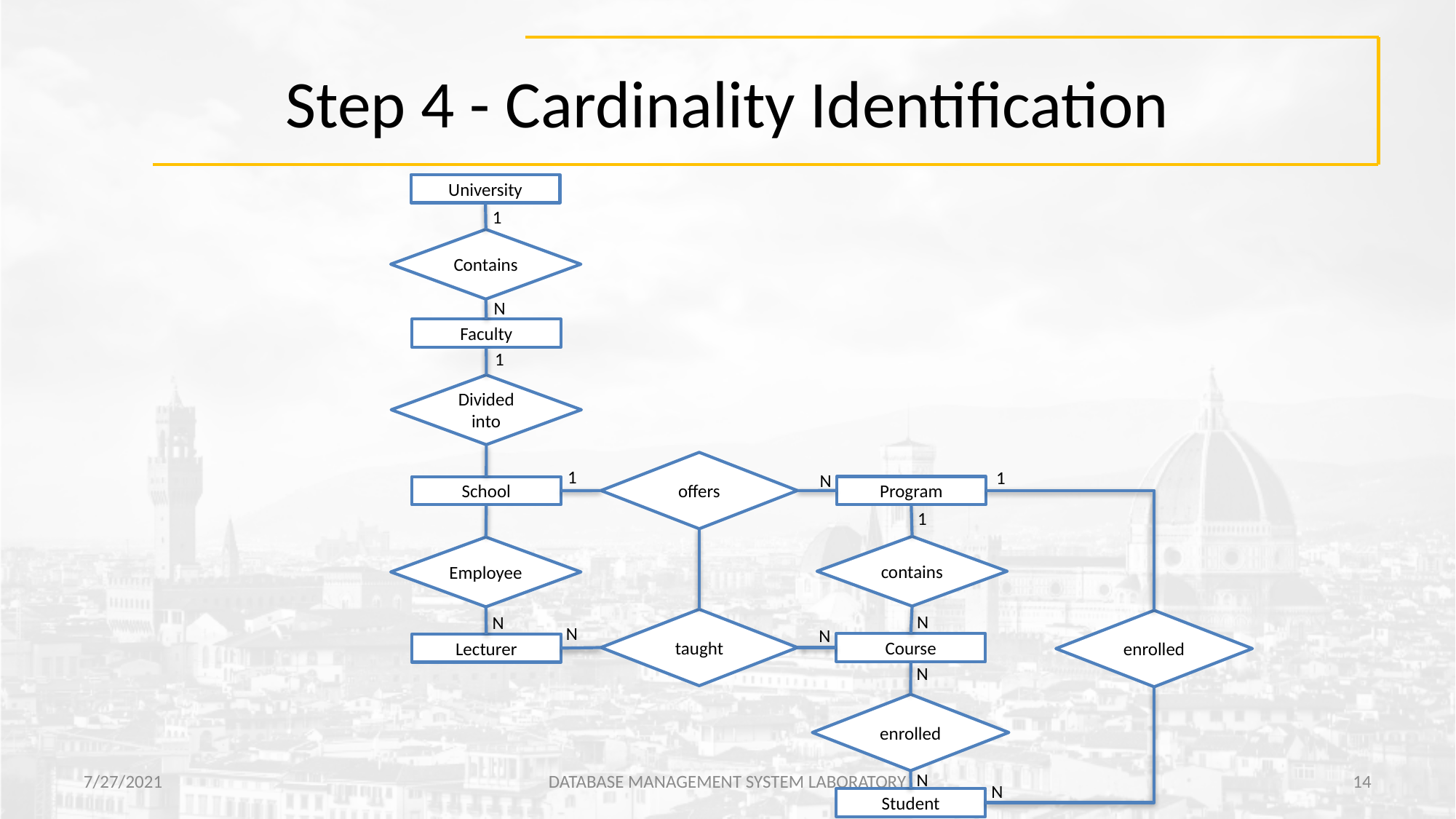

# Step 4 - Cardinality Identification
University
1
Contains
N
Faculty
1
Divided into
offers
1
1
N
Program
School
1
contains
Employee
N
N
taught
enrolled
N
N
Course
Lecturer
N
enrolled
N
N
Student

7/27/2021
DATABASE MANAGEMENT SYSTEM LABORATORY
14